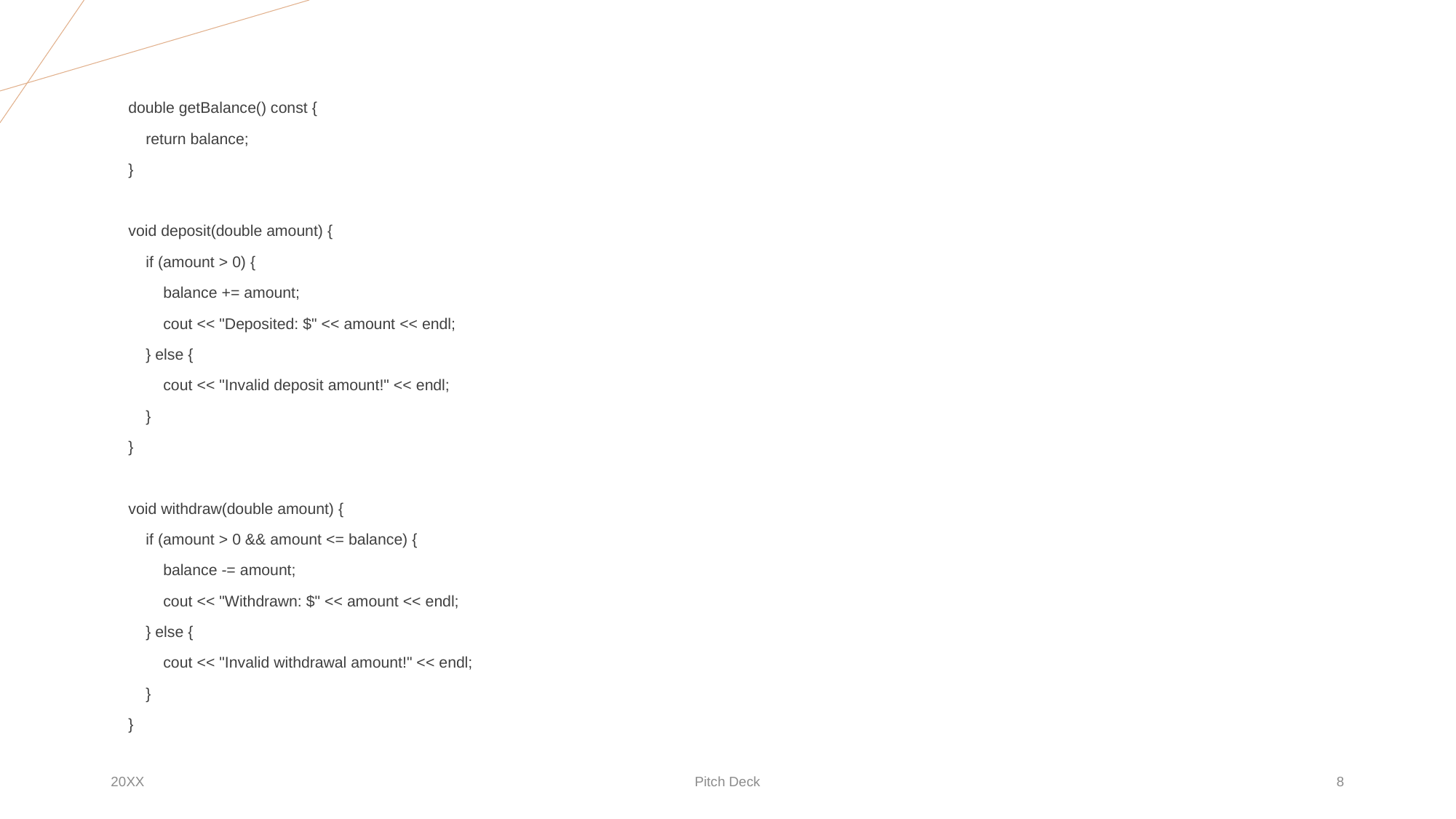

double getBalance() const {
        return balance;
    }

    void deposit(double amount) {
        if (amount > 0) {
            balance += amount;
            cout << "Deposited: $" << amount << endl;
        } else {
            cout << "Invalid deposit amount!" << endl;
        }
    }

    void withdraw(double amount) {
        if (amount > 0 && amount <= balance) {
            balance -= amount;
            cout << "Withdrawn: $" << amount << endl;
        } else {
            cout << "Invalid withdrawal amount!" << endl;
        }
    }

20XX
Pitch Deck
8